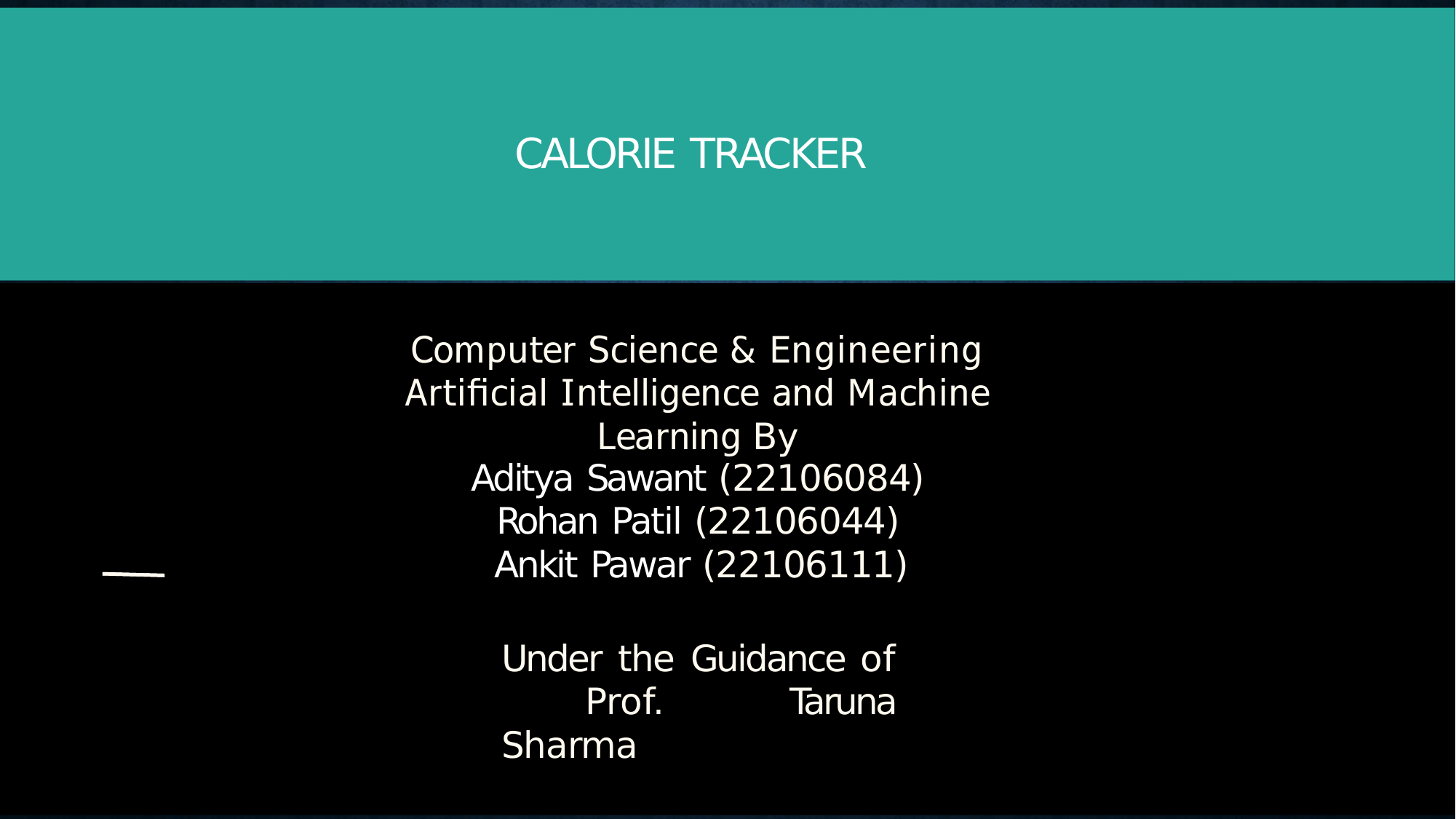

# CALORIE TRACKER

Computer Science & Engineering Artificial Intelligence and Machine Learning By
Aditya Sawant (22106084)
Rohan Patil (22106044)
Ankit Pawar (22106111)

Under the Guidance of   Prof.   Taruna Sharma